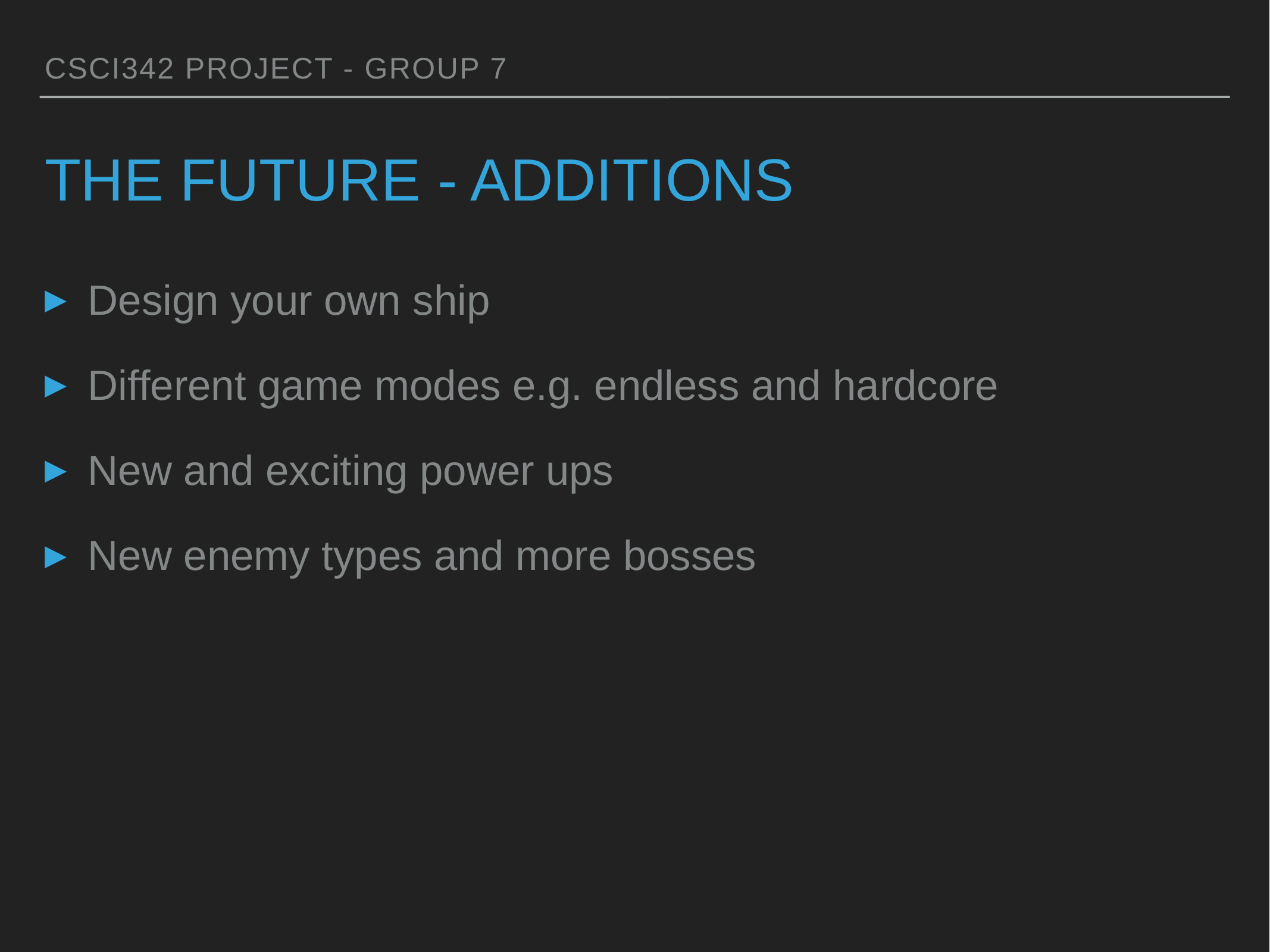

CSCI342 Project - Group 7
# The future - additions
Design your own ship
Different game modes e.g. endless and hardcore
New and exciting power ups
New enemy types and more bosses